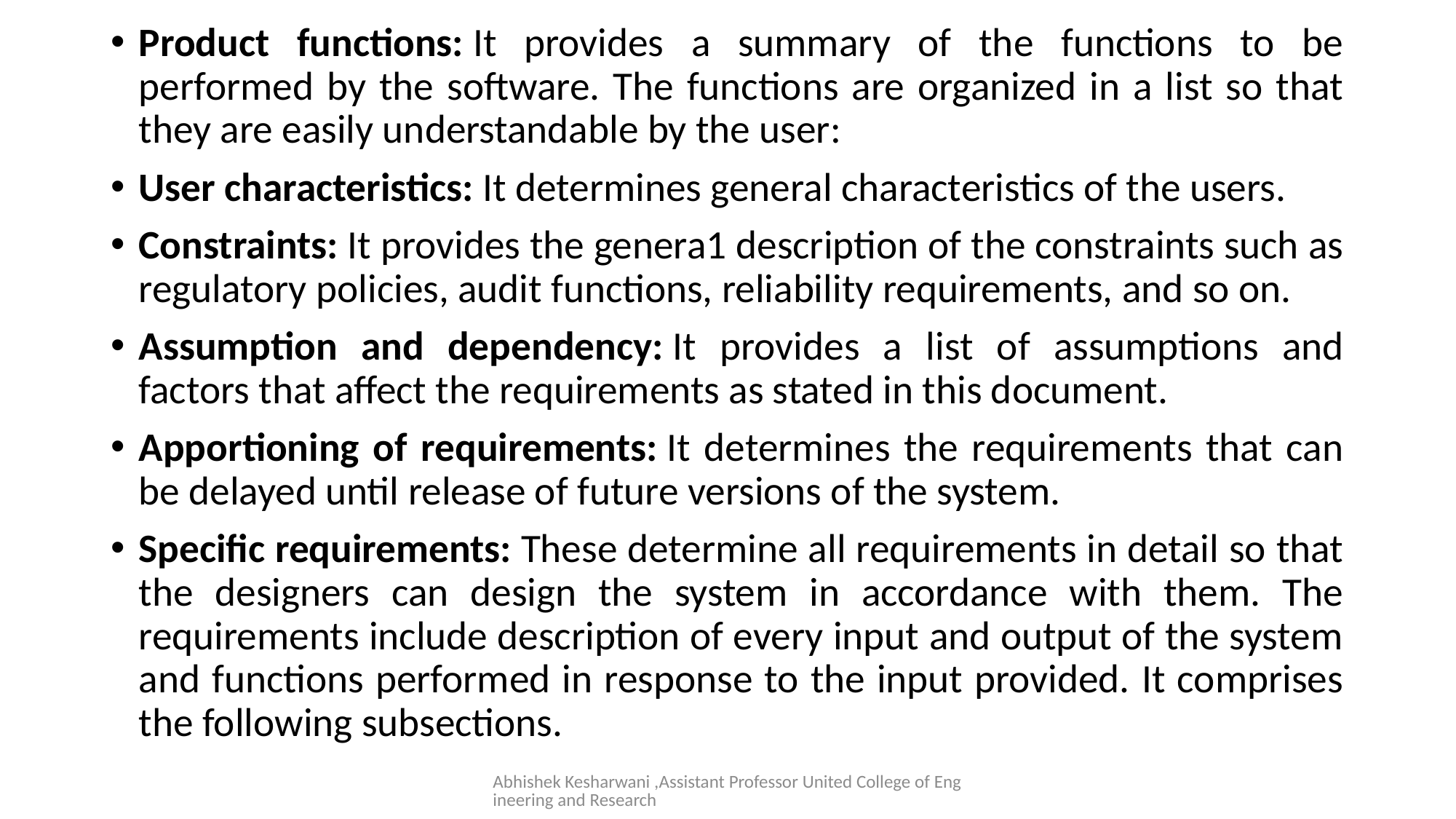

Product functions: It provides a summary of the functions to be performed by the software. The functions are organized in a list so that they are easily understandable by the user:
User characteristics: It determines general characteristics of the users.
Constraints: It provides the genera1 description of the constraints such as regulatory policies, audit functions, reliability requirements, and so on.
Assumption and dependency: It provides a list of assumptions and factors that affect the requirements as stated in this document.
Apportioning of requirements: It determines the requirements that can be delayed until release of future versions of the system.
Specific requirements: These determine all requirements in detail so that the designers can design the system in accordance with them. The requirements include description of every input and output of the system and functions performed in response to the input provided. It comprises the following subsections.

#
Abhishek Kesharwani ,Assistant Professor United College of Engineering and Research